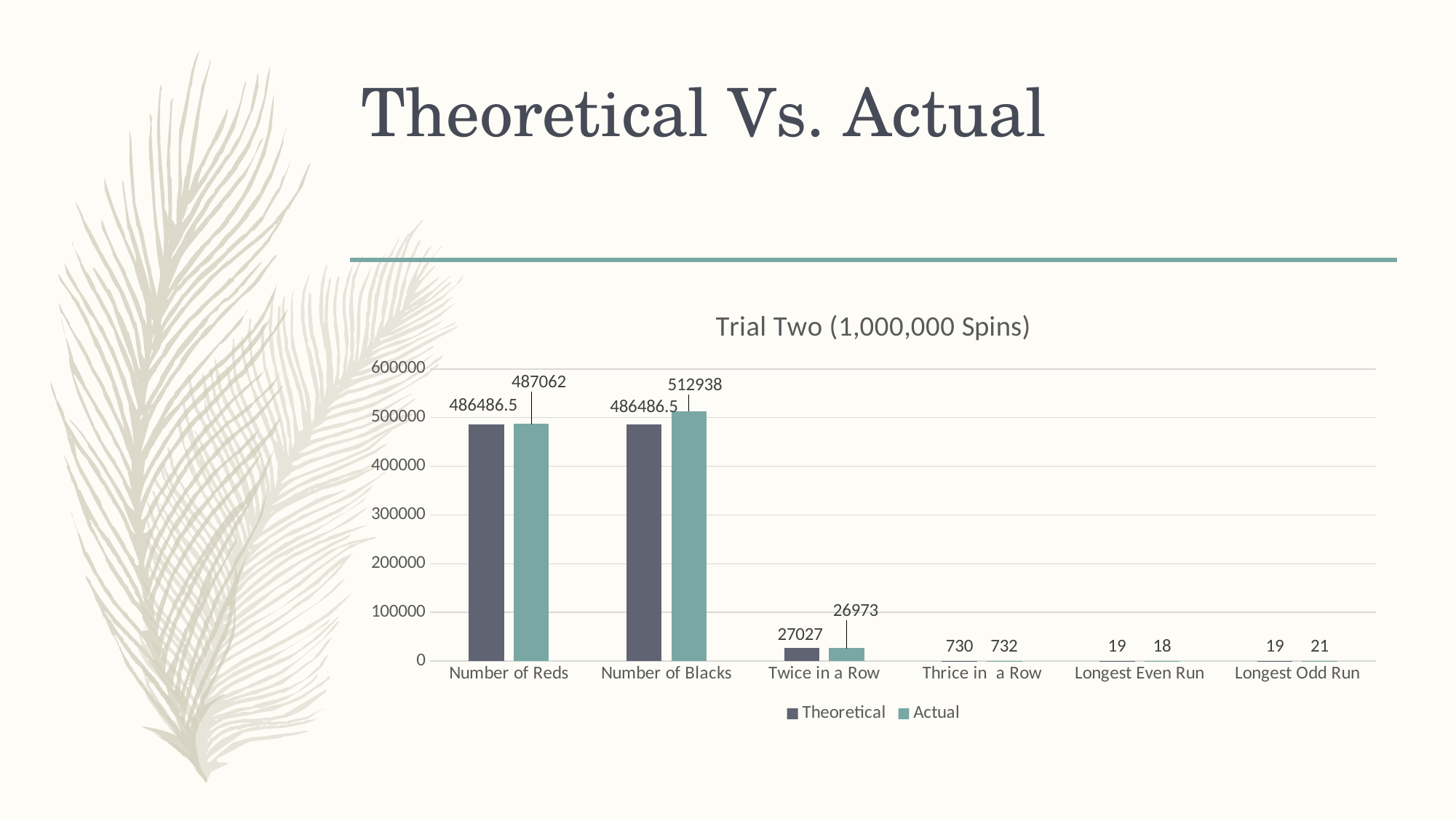

# Theoretical Vs. Actual

### Chart: Trial Two (1,000,000 Spins)

| Category | Theoretical | Actual |
|---|---|---|
| Number of Reds | 486486.5 | 487062.0 |
| Number of Blacks | 486486.5 | 512938.0 |
| Twice in a Row | 27027.0 | 26973.0 |
| Thrice in  a Row | 730.0 | 732.0 |
| Longest Even Run | 19.0 | 18.0 |
| Longest Odd Run | 19.0 | 21.0 |